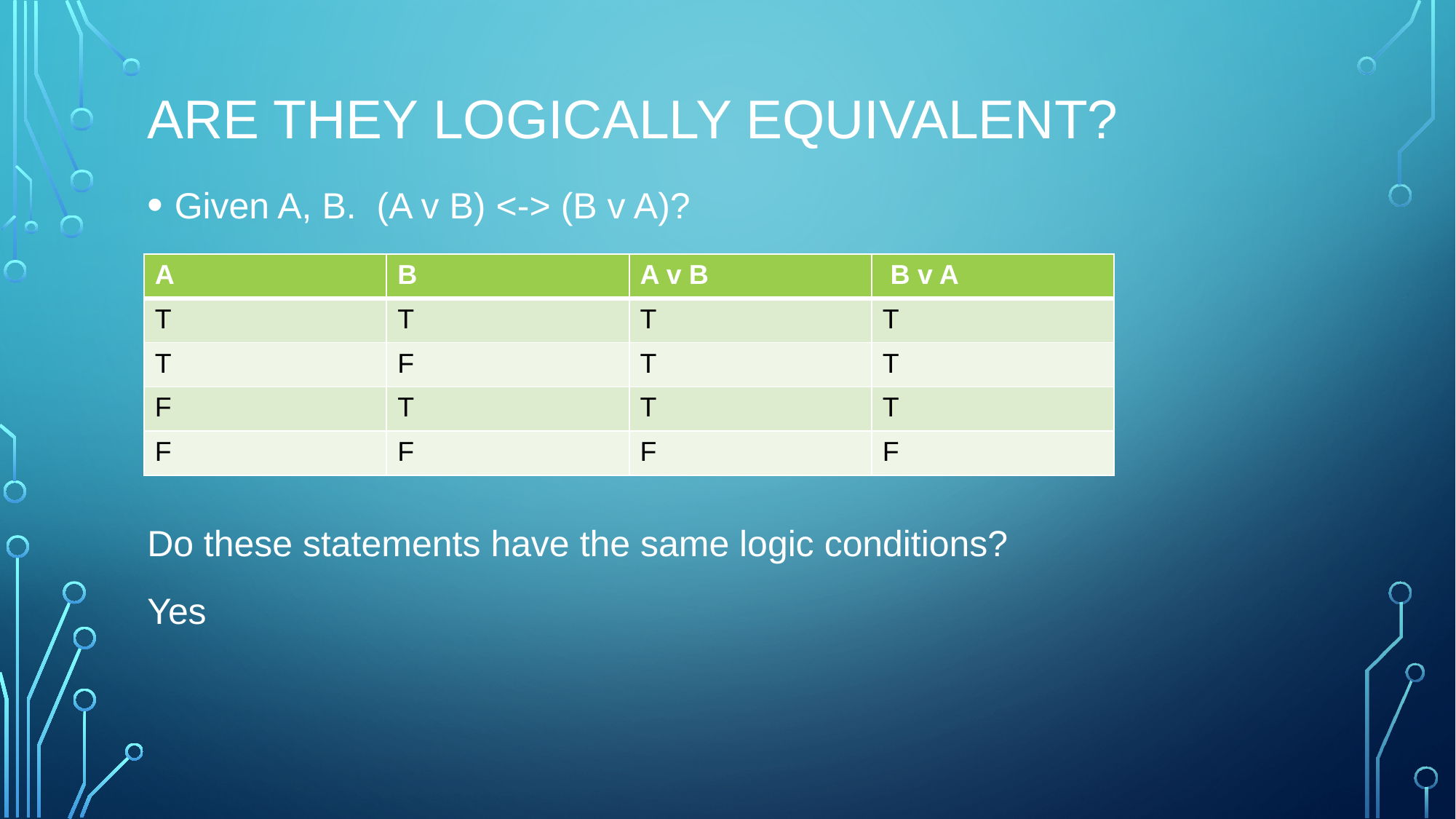

# Are they logically equivalent?
Given A, B.  (A v B) <-> (B v A)?

Do these statements have the same logic conditions?
Yes
| A | B | A v B | B v A |
| --- | --- | --- | --- |
| T | T | T | T |
| T | F | T | T |
| F | T | T | T |
| F | F | F | F |